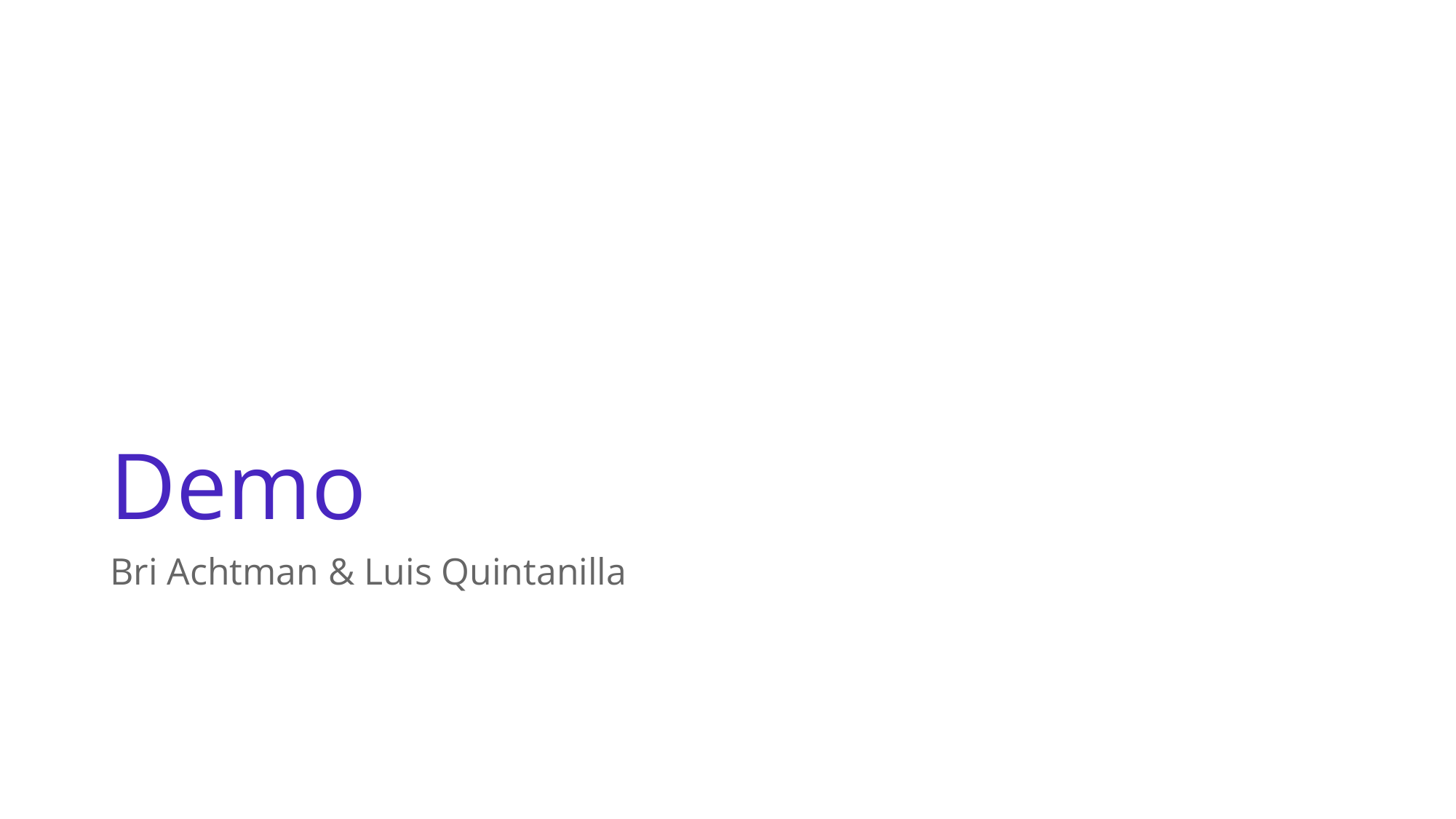

# Demo
Bri Achtman & Luis Quintanilla